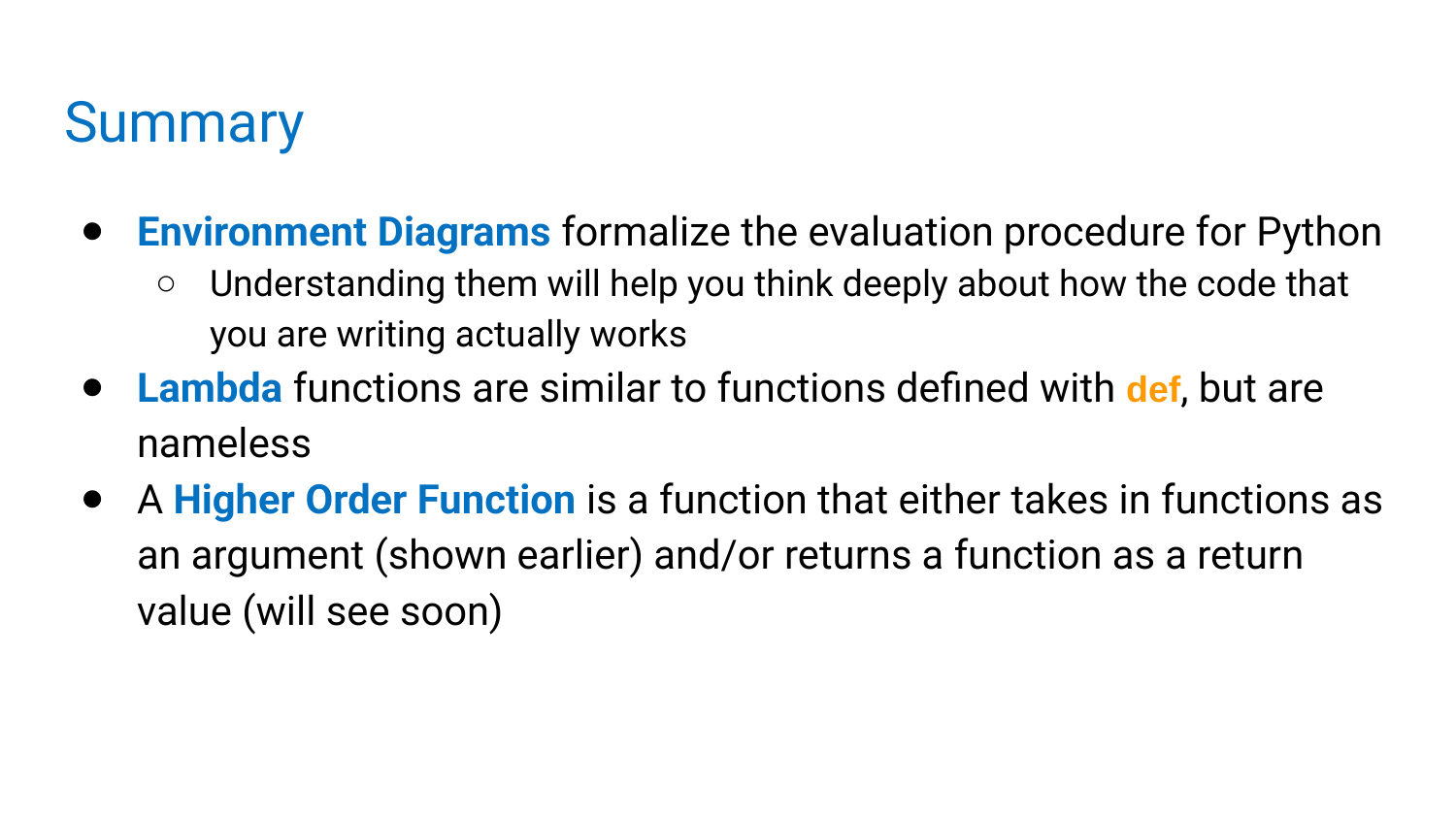

# Summary
Environment Diagrams formalize the evaluation procedure for Python
Understanding them will help you think deeply about how the code that you are writing actually works
Lambda functions are similar to functions defined with def, but are nameless
A Higher Order Function is a function that either takes in functions as an argument (shown earlier) and/or returns a function as a return value (will see soon)